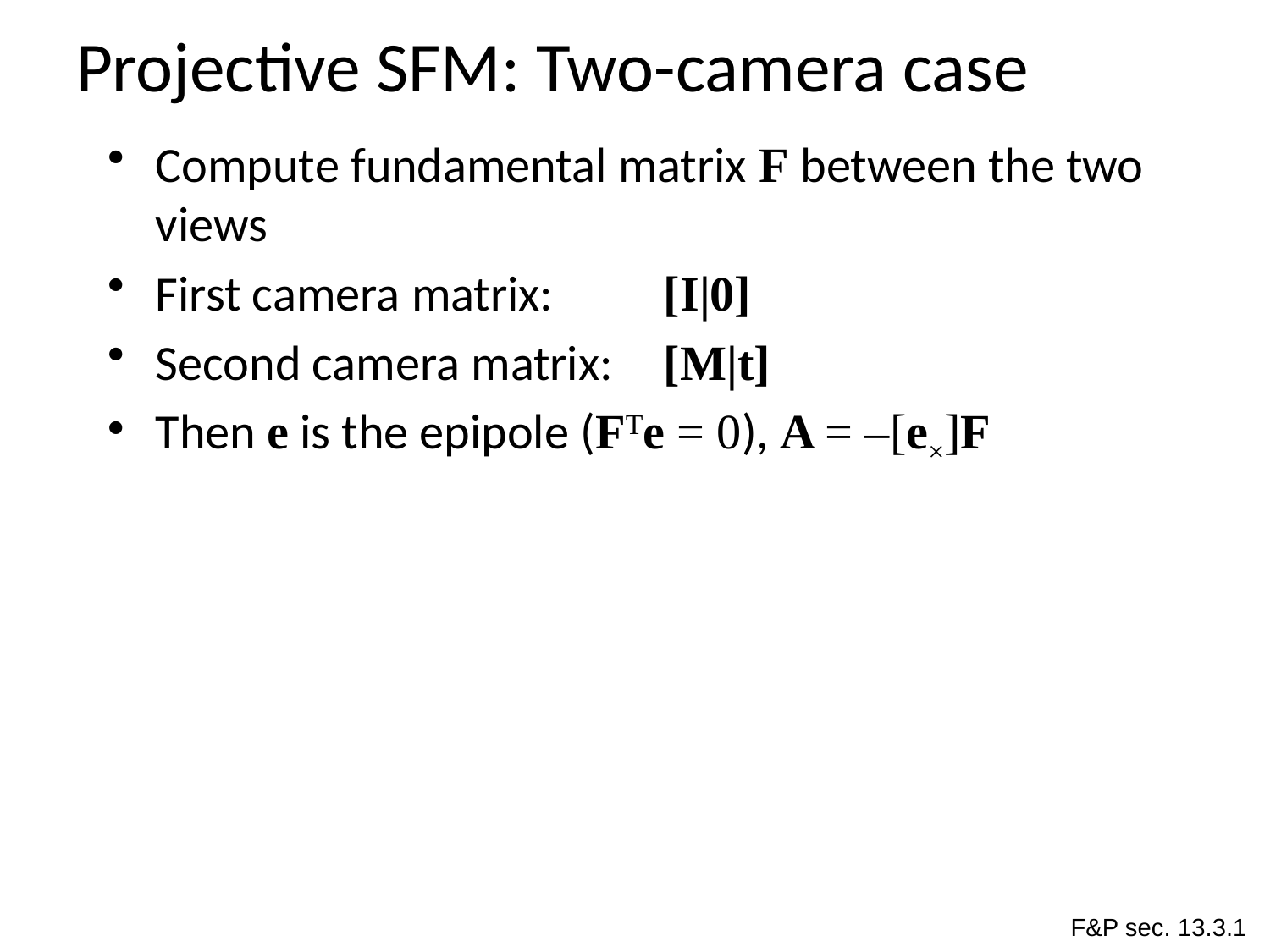

# Projective SFM: Two-camera case
Compute fundamental matrix F between the two views
First camera matrix: 	[I|0]
Second camera matrix: 	[M|t]
Then e is the epipole (FTe = 0), A = –[e×]F

F&P sec. 13.3.1